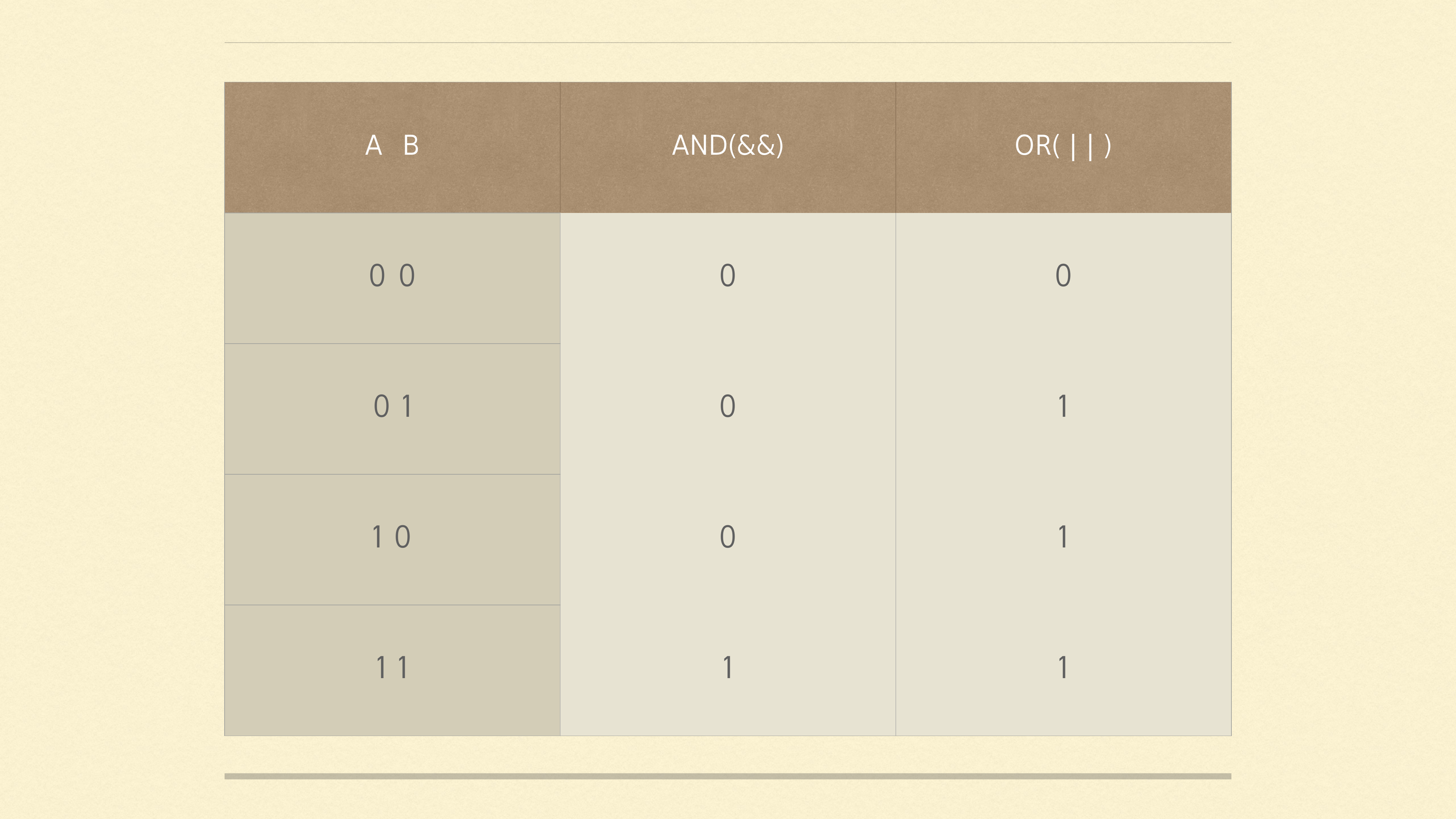

| a b | and(&&) | or( | | ) |
| --- | --- | --- |
| 0 0 | 0 | 0 |
| 0 1 | 0 | 1 |
| 1 0 | 0 | 1 |
| 1 1 | 1 | 1 |